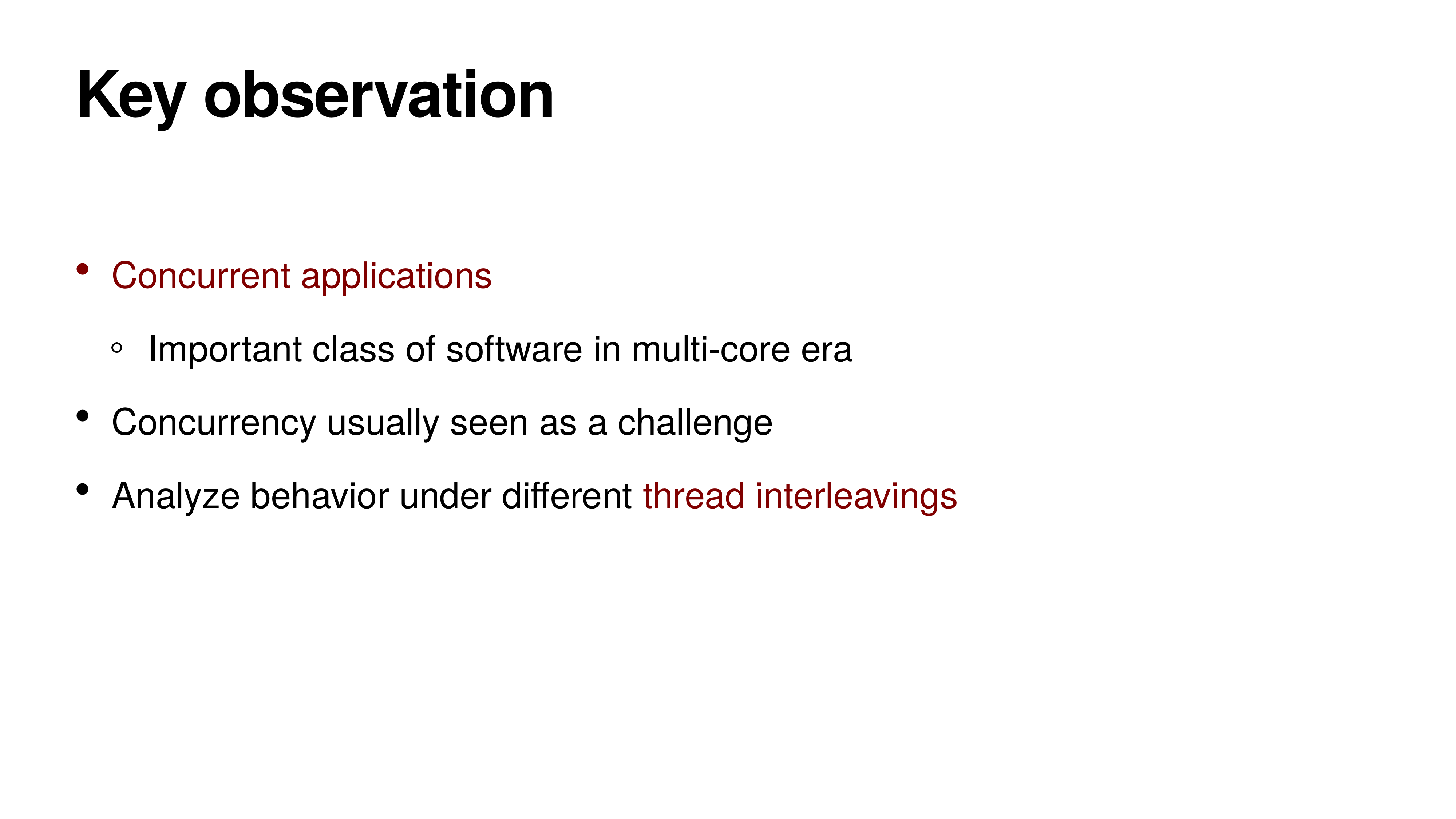

# Key observation

Concurrent applications
Important class of software in multi-core era
Concurrency usually seen as a challenge
Analyze behavior under different thread interleavings
2